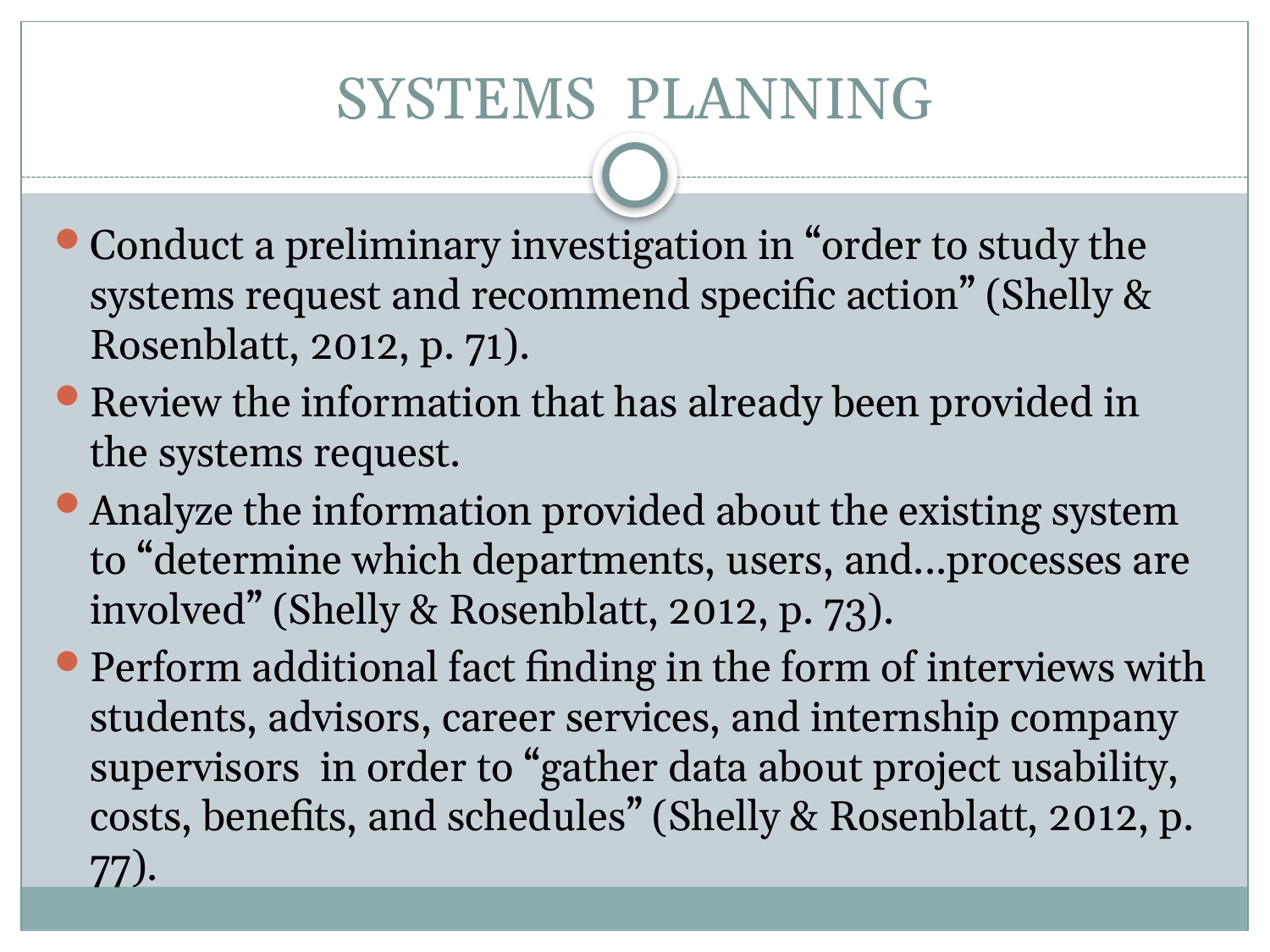

# SYSTEMS  PLANNING
Conduct a preliminary investigation in “order to study the systems request and recommend specific action” (Shelly & Rosenblatt, 2012, p. 71).
Review the information that has already been provided in the systems request.
Analyze the information provided about the existing system to “determine which departments, users, and...processes are involved” (Shelly & Rosenblatt, 2012, p. 73).
Perform additional fact finding in the form of interviews with students, advisors, career services, and internship company supervisors  in order to “gather data about project usability, costs, benefits, and schedules” (Shelly & Rosenblatt, 2012, p. 77).